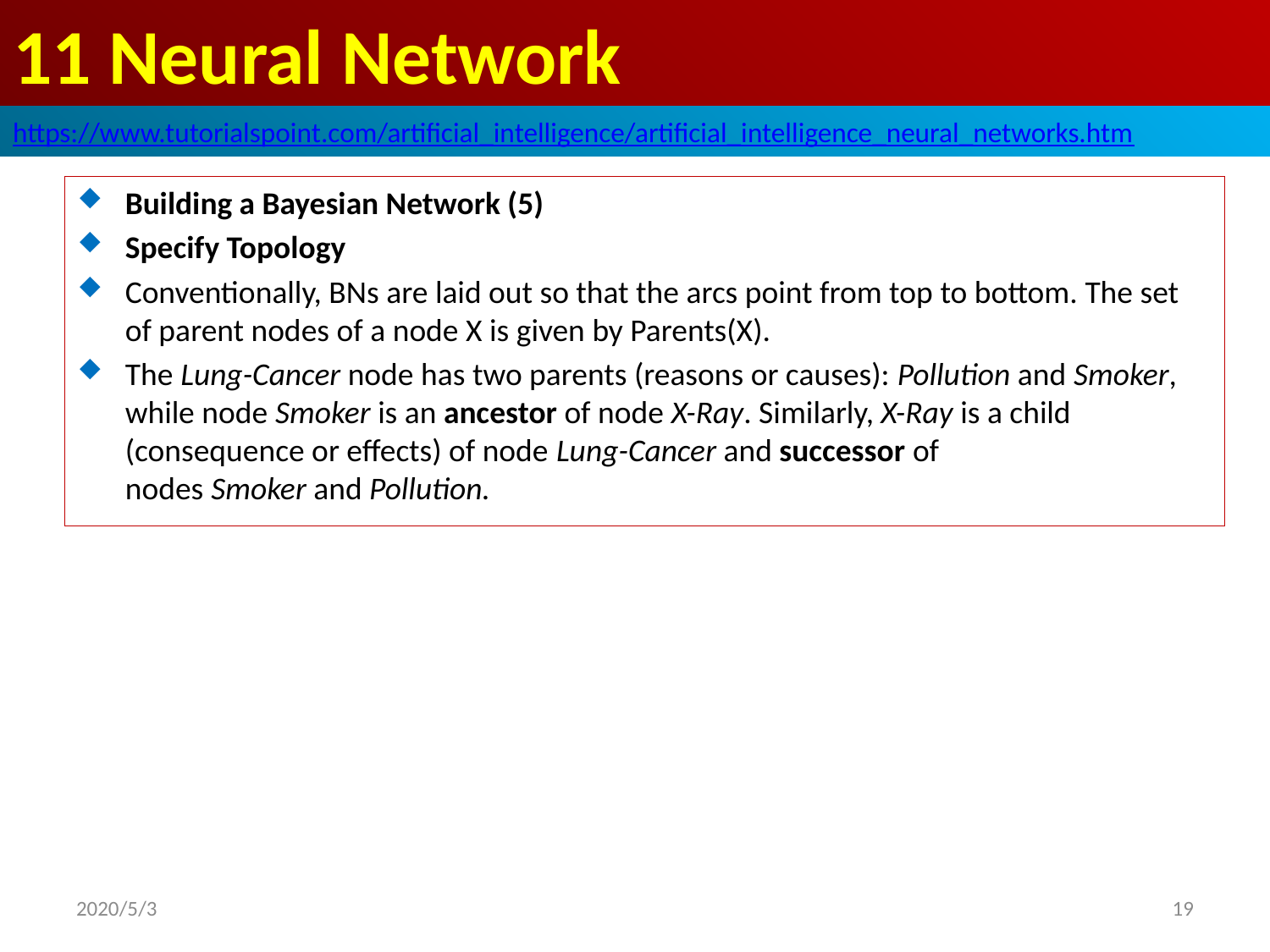

# 11 Neural Network
https://www.tutorialspoint.com/artificial_intelligence/artificial_intelligence_neural_networks.htm
Building a Bayesian Network (5)
Specify Topology
Conventionally, BNs are laid out so that the arcs point from top to bottom. The set of parent nodes of a node X is given by Parents(X).
The Lung-Cancer node has two parents (reasons or causes): Pollution and Smoker, while node Smoker is an ancestor of node X-Ray. Similarly, X-Ray is a child (consequence or effects) of node Lung-Cancer and successor of nodes Smoker and Pollution.
2020/5/3
19